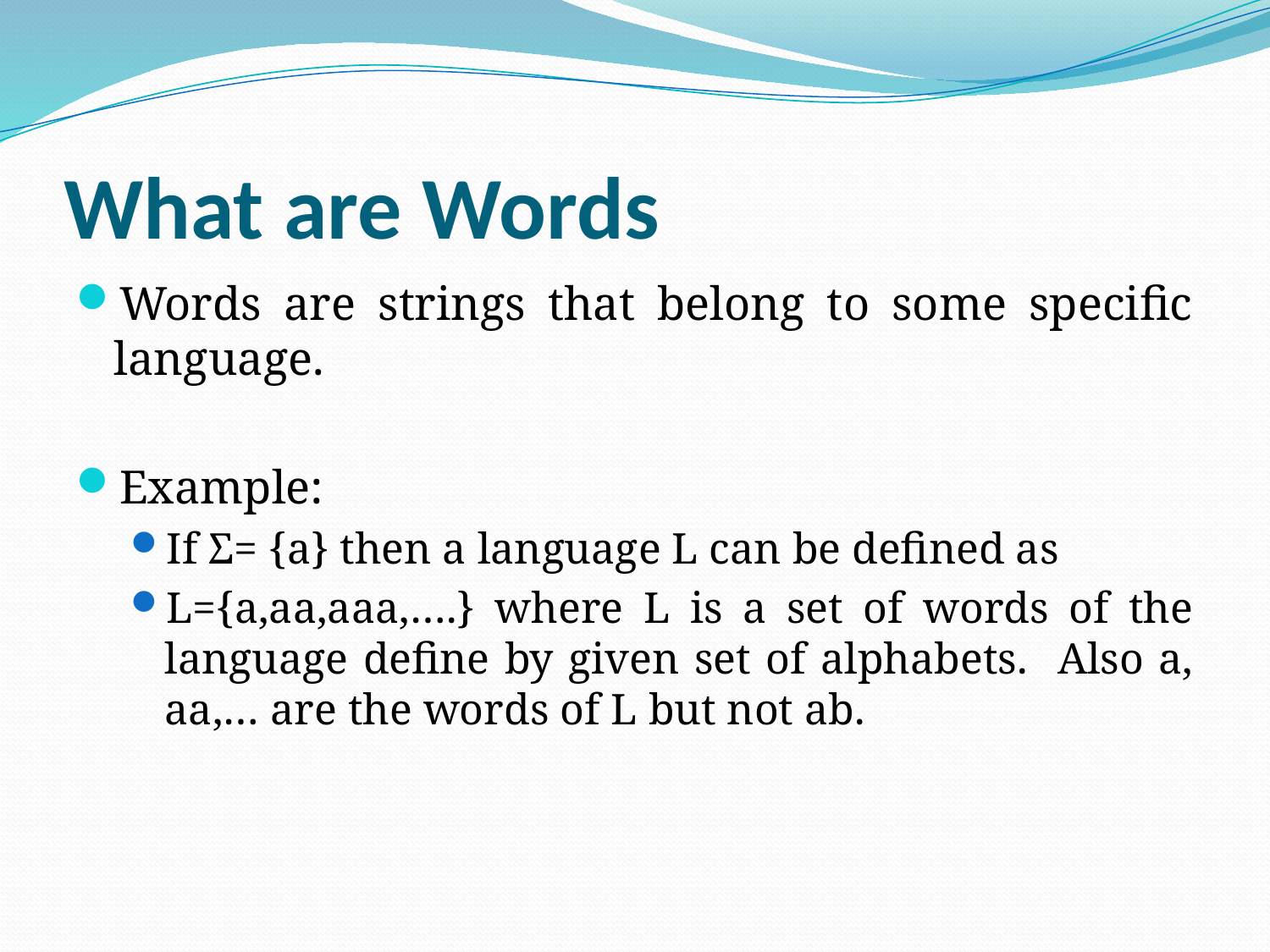

# What are Words
Words are strings that belong to some specific language.

Example:
If Σ= {a} then a language L can be defined as
L={a,aa,aaa,….} where L is a set of words of the language define by given set of alphabets.  Also a, aa,… are the words of L but not ab.